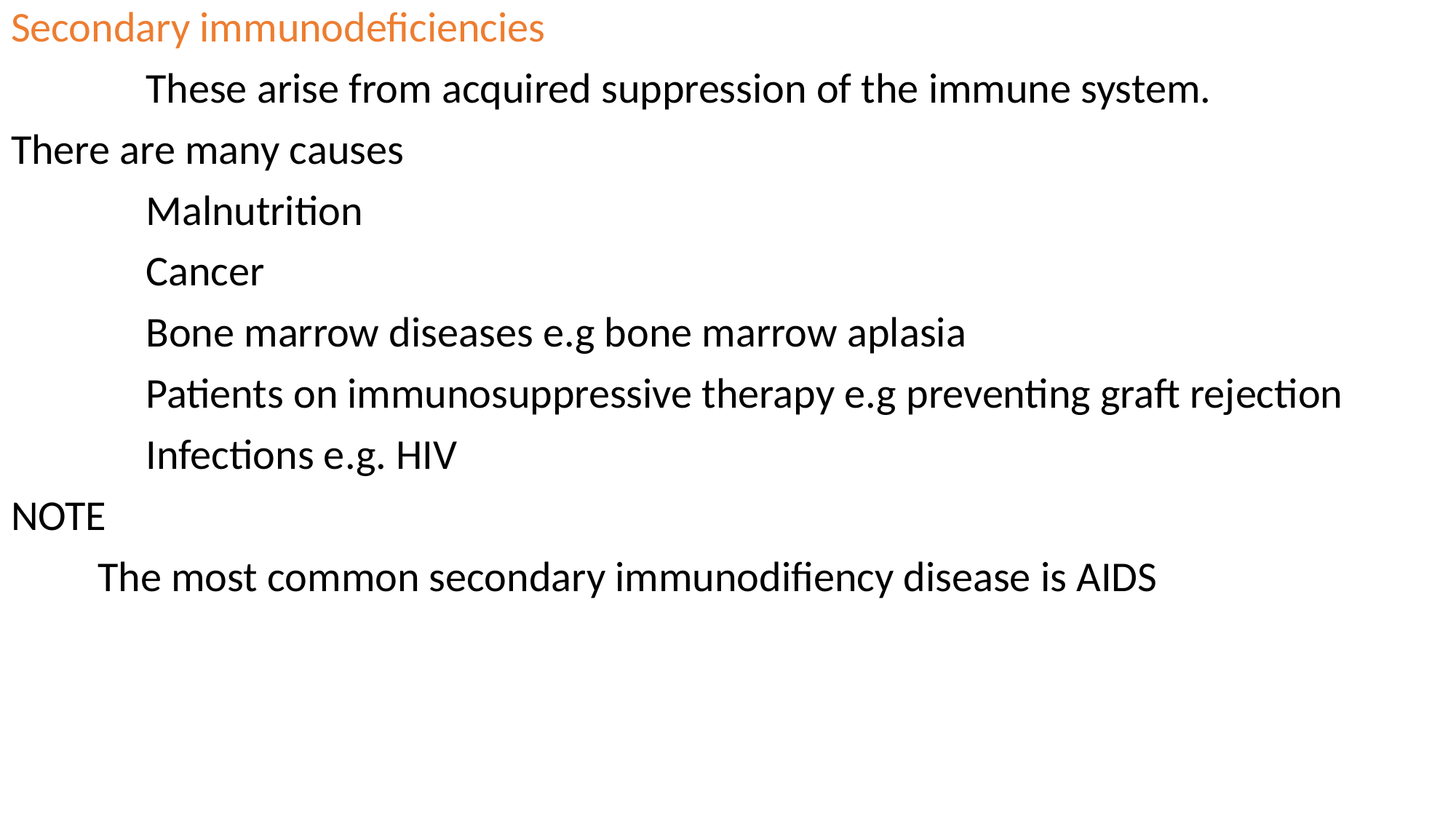

Secondary immunodeficiencies
              These arise from acquired suppression of the immune system.
There are many causes
              Malnutrition
              Cancer
              Bone marrow diseases e.g bone marrow aplasia
              Patients on immunosuppressive therapy e.g preventing graft rejection
              Infections e.g. HIV
NOTE
         The most common secondary immunodifiency disease is AIDS